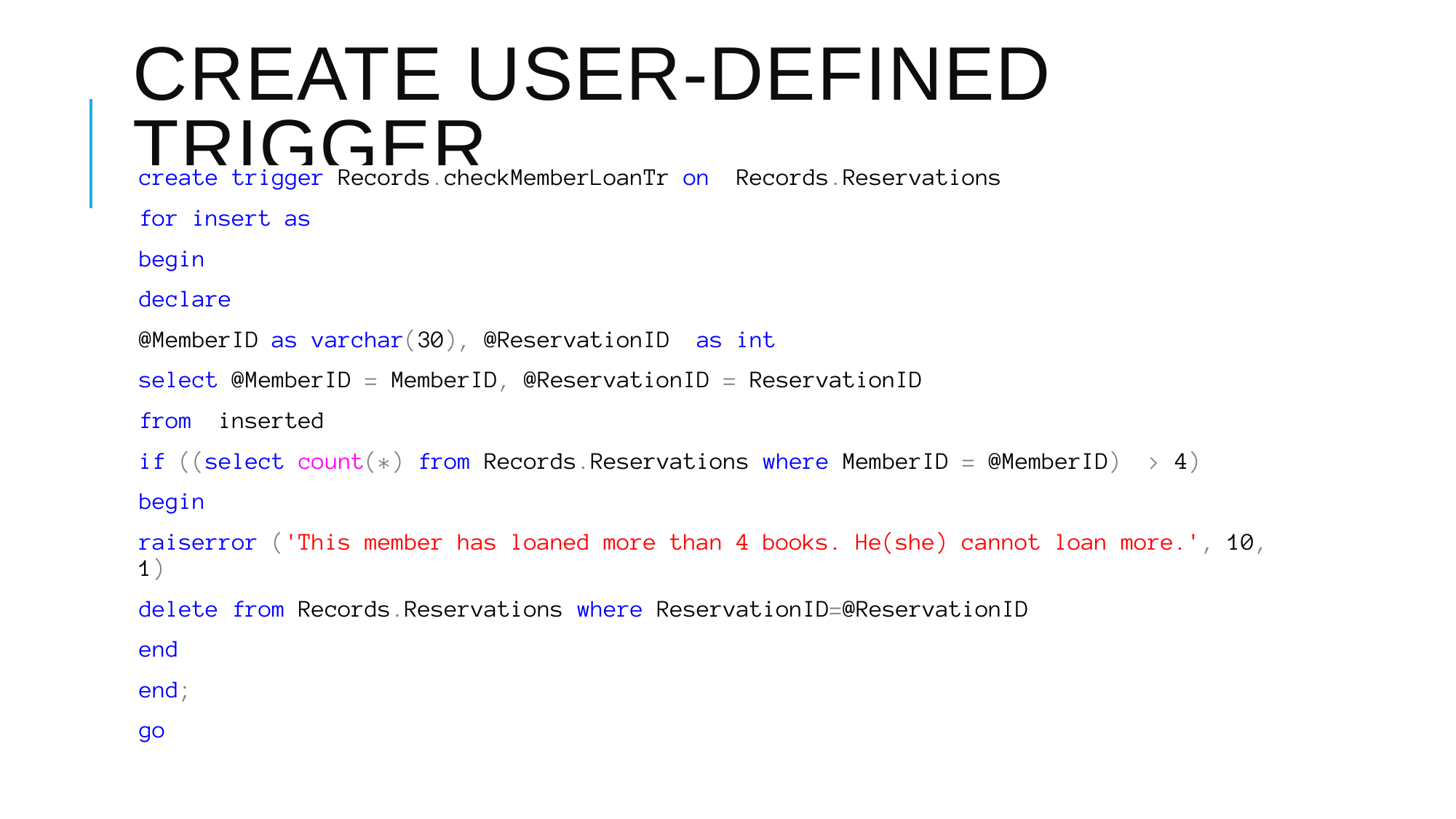

# Create user-defined trigger
create trigger Records.checkMemberLoanTr on  Records.Reservations
for insert as
begin
declare
@MemberID as varchar(30), @ReservationID  as int
select @MemberID = MemberID, @ReservationID = ReservationID
from  inserted
if ((select count(*) from Records.Reservations where MemberID = @MemberID)  > 4)
begin
raiserror ('This member has loaned more than 4 books. He(she) cannot loan more.', 10, 1)
delete from Records.Reservations where ReservationID=@ReservationID
end
end;
go